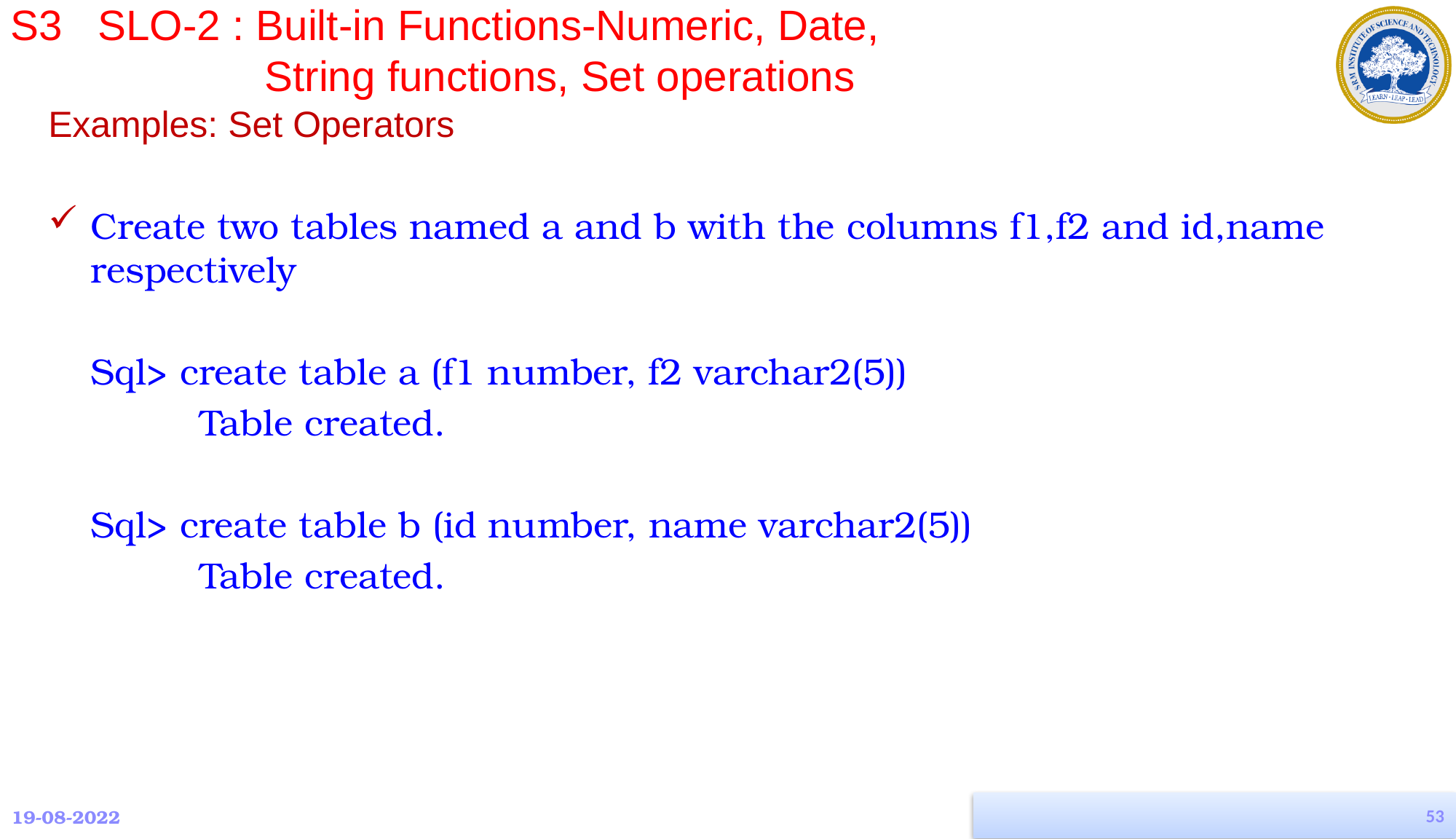

S3   SLO-2 : Built-in Functions-Numeric, Date,
		   String functions, Set operations
Examples: Set Operators

Create two tables named a and b with the columns f1,f2 and id,name respectively

	Sql> create table a (f1 number, f2 varchar2(5))
		Table created.

	Sql> create table b (id number, name varchar2(5))
		Table created.

53
19-08-2022